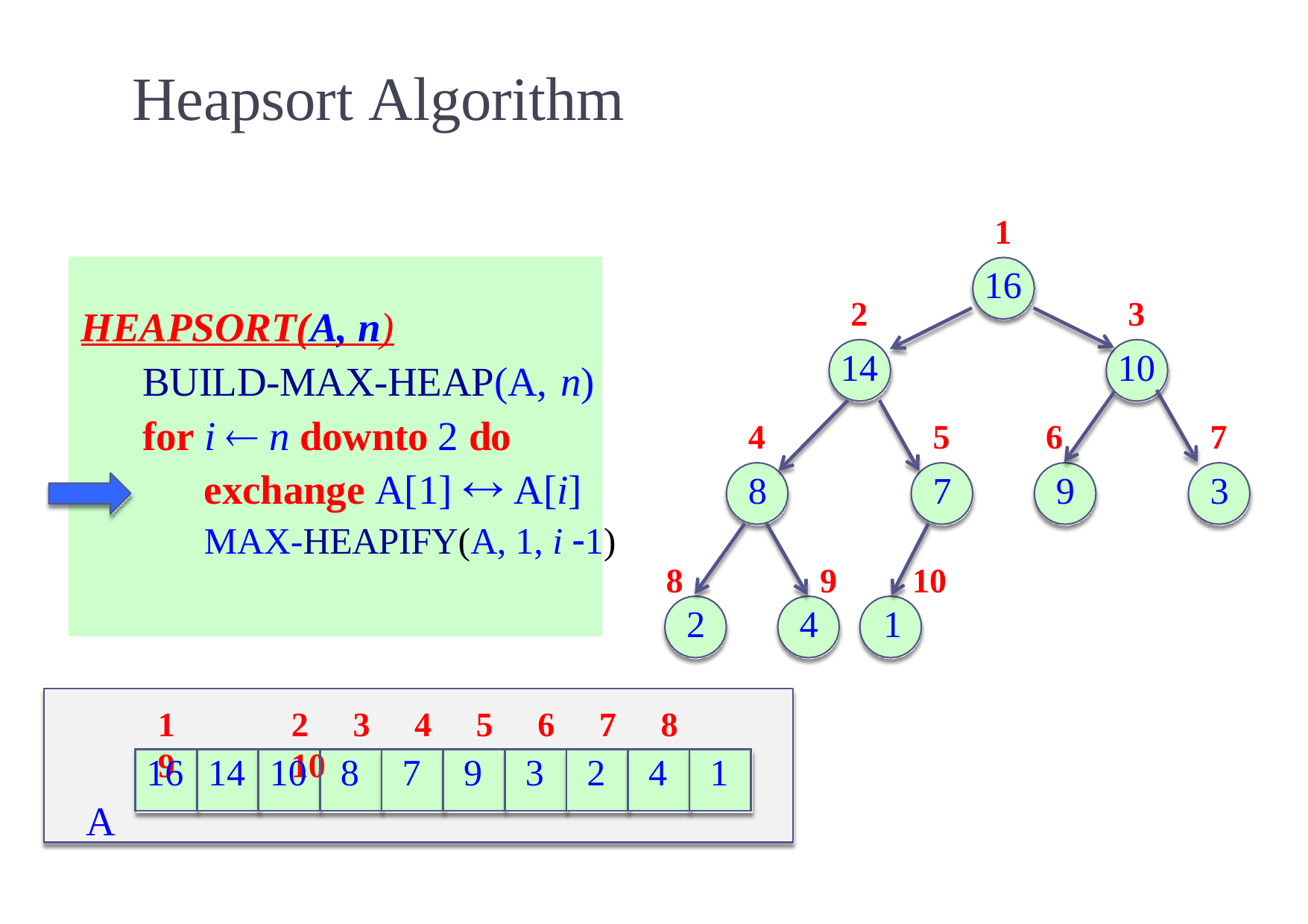

# Heapsort Algorithm
1
16

2
14
3
10
HEAPSORT(A, n)
BUILD-MAX-HEAP(A, n)
for i ← n downto 2 do  exchange A[1] ↔ A[i]  MAX-HEAPIFY(A, 1, i −1)

4
8
5
7
6
9
7
3

8
9
10

2
4	1

1	2	3	4	5	6	7	8	9	10
A

| 16 | 14 | 10 | 8 | 7 | 9 | 3 | 2 | 4 | 1 |
| --- | --- | --- | --- | --- | --- | --- | --- | --- | --- |

27